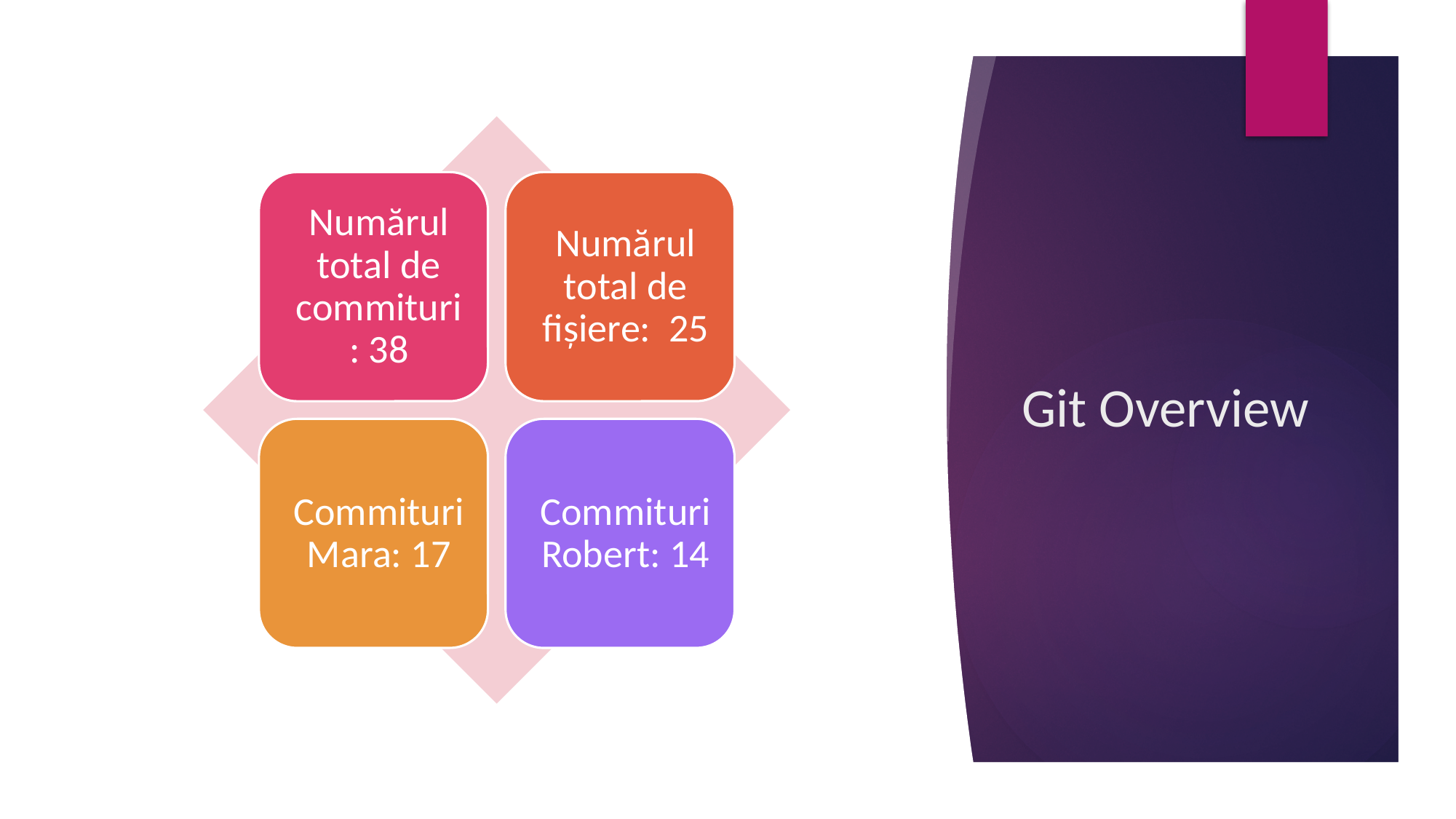

Numărul total de commituri: 38
Numărul total de fișiere:  25
Commituri Mara: 17
Commituri Robert: 14
# Git Overview